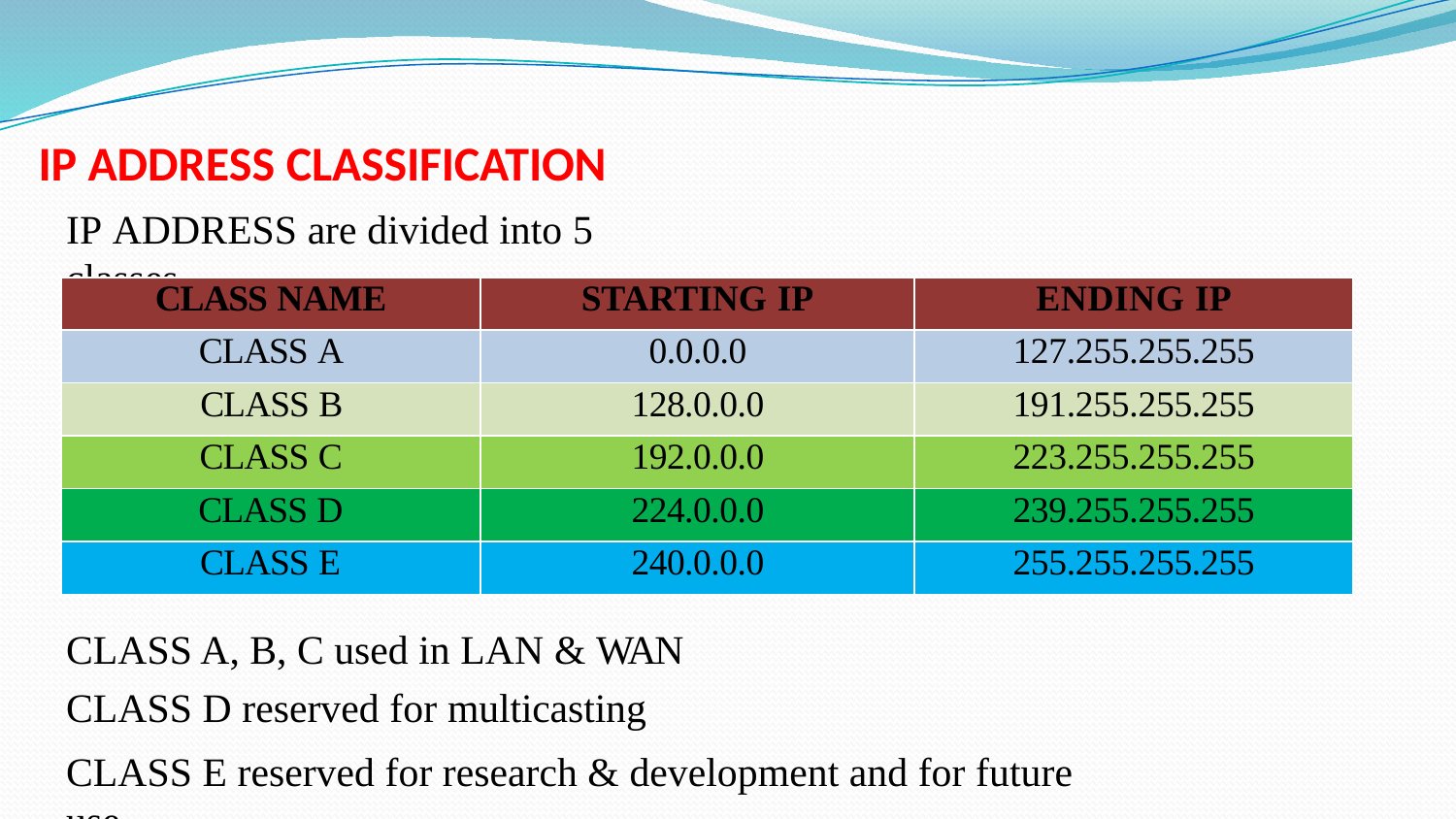

# IP ADDRESS CLASSIFICATION
IP ADDRESS are divided into 5 classes
| CLASS NAME | STARTING IP | ENDING IP |
| --- | --- | --- |
| CLASS A | 0.0.0.0 | 127.255.255.255 |
| CLASS B | 128.0.0.0 | 191.255.255.255 |
| CLASS C | 192.0.0.0 | 223.255.255.255 |
| CLASS D | 224.0.0.0 | 239.255.255.255 |
| CLASS E | 240.0.0.0 | 255.255.255.255 |
CLASS A, B, C used in LAN & WAN
CLASS D reserved for multicasting
CLASS E reserved for research & development and for future use